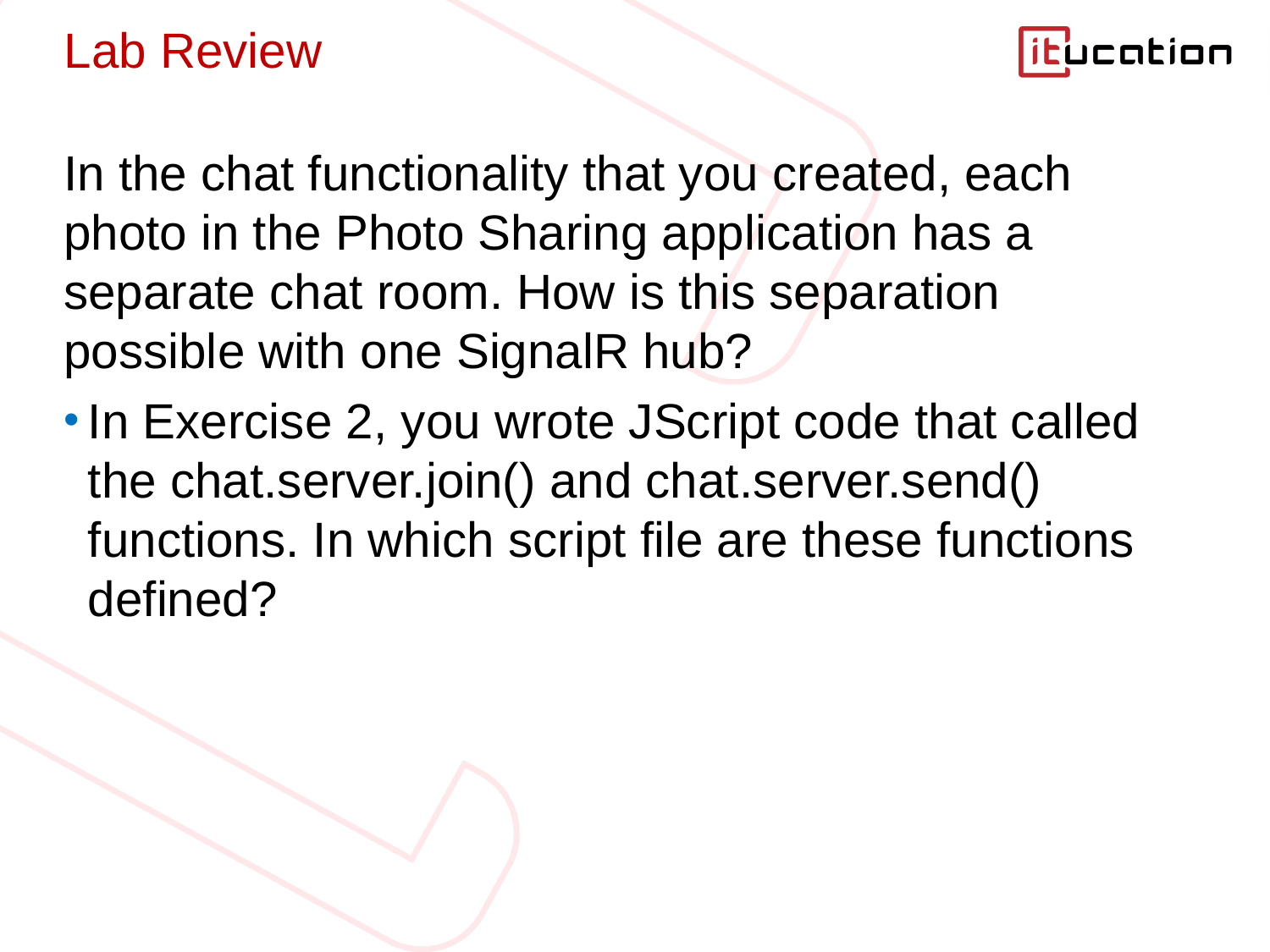

# Lab Review
In the chat functionality that you created, each photo in the Photo Sharing application has a separate chat room. How is this separation possible with one SignalR hub?
In Exercise 2, you wrote JScript code that called the chat.server.join() and chat.server.send() functions. In which script file are these functions defined?